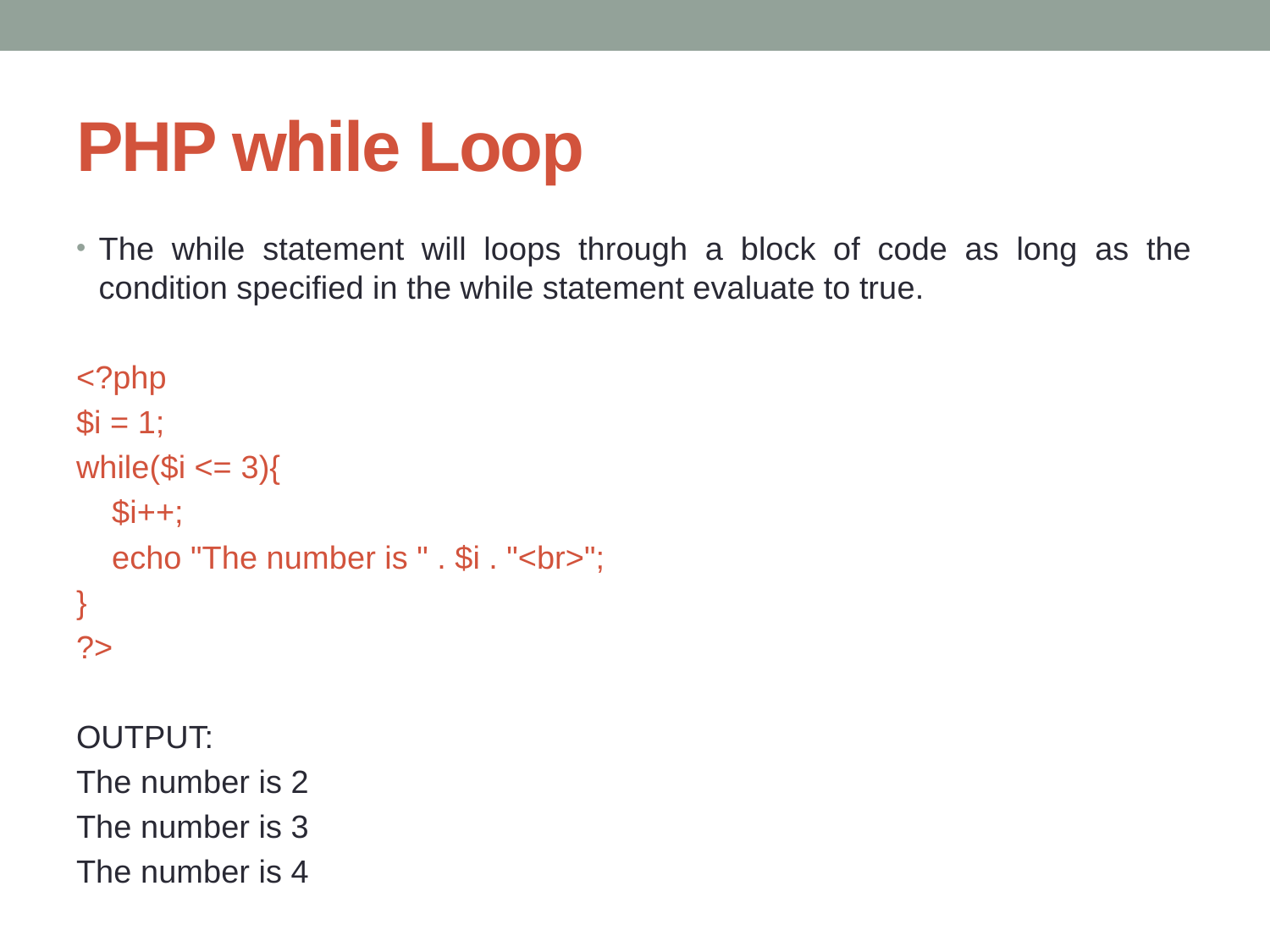

# PHP while Loop
The while statement will loops through a block of code as long as the condition specified in the while statement evaluate to true.

<?php
$i = 1;
while($i <= 3){
    $i++;
    echo "The number is " . $i . "<br>";
}
?>

OUTPUT:
The number is 2
The number is 3
The number is 4